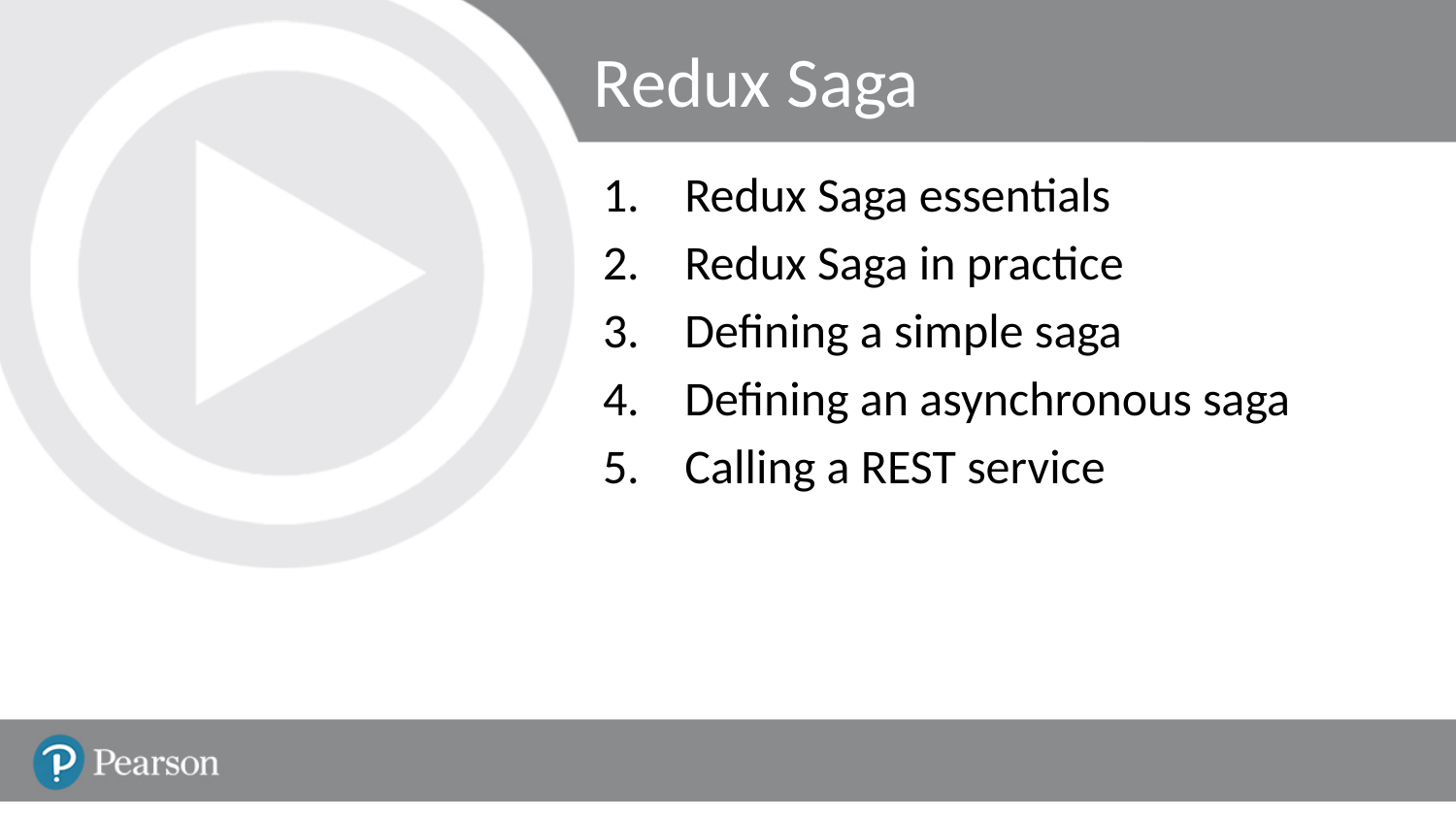

# Redux Saga
Redux Saga essentials
Redux Saga in practice
Defining a simple saga
Defining an asynchronous saga
Calling a REST service